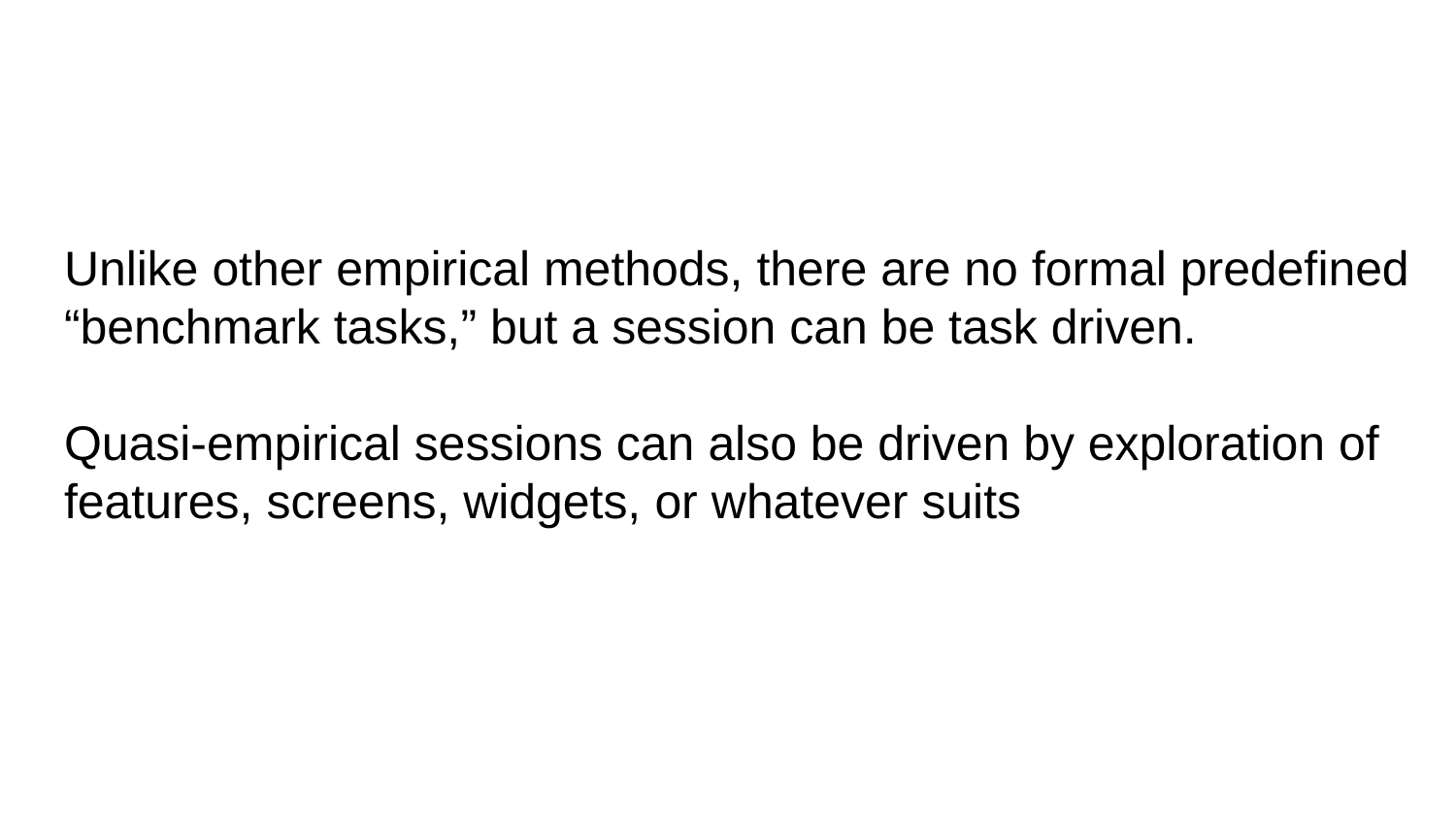

# Unlike other empirical methods, there are no formal predefined “benchmark tasks,” but a session can be task driven. Quasi-empirical sessions can also be driven by exploration of features, screens, widgets, or whatever suits